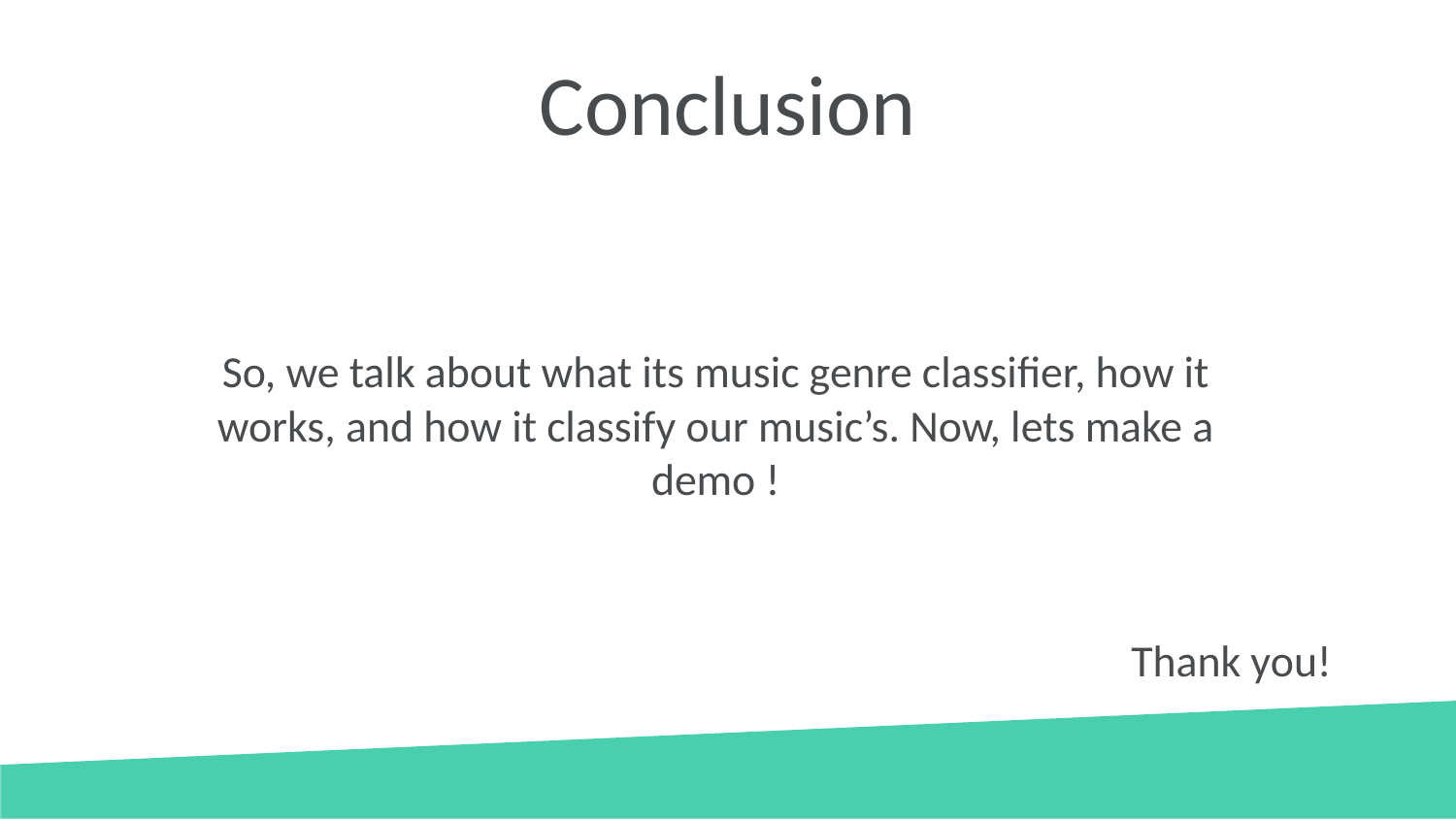

# Conclusion
So, we talk about what its music genre classifier, how it works, and how it classify our music’s. Now, lets make a demo !
Thank you!